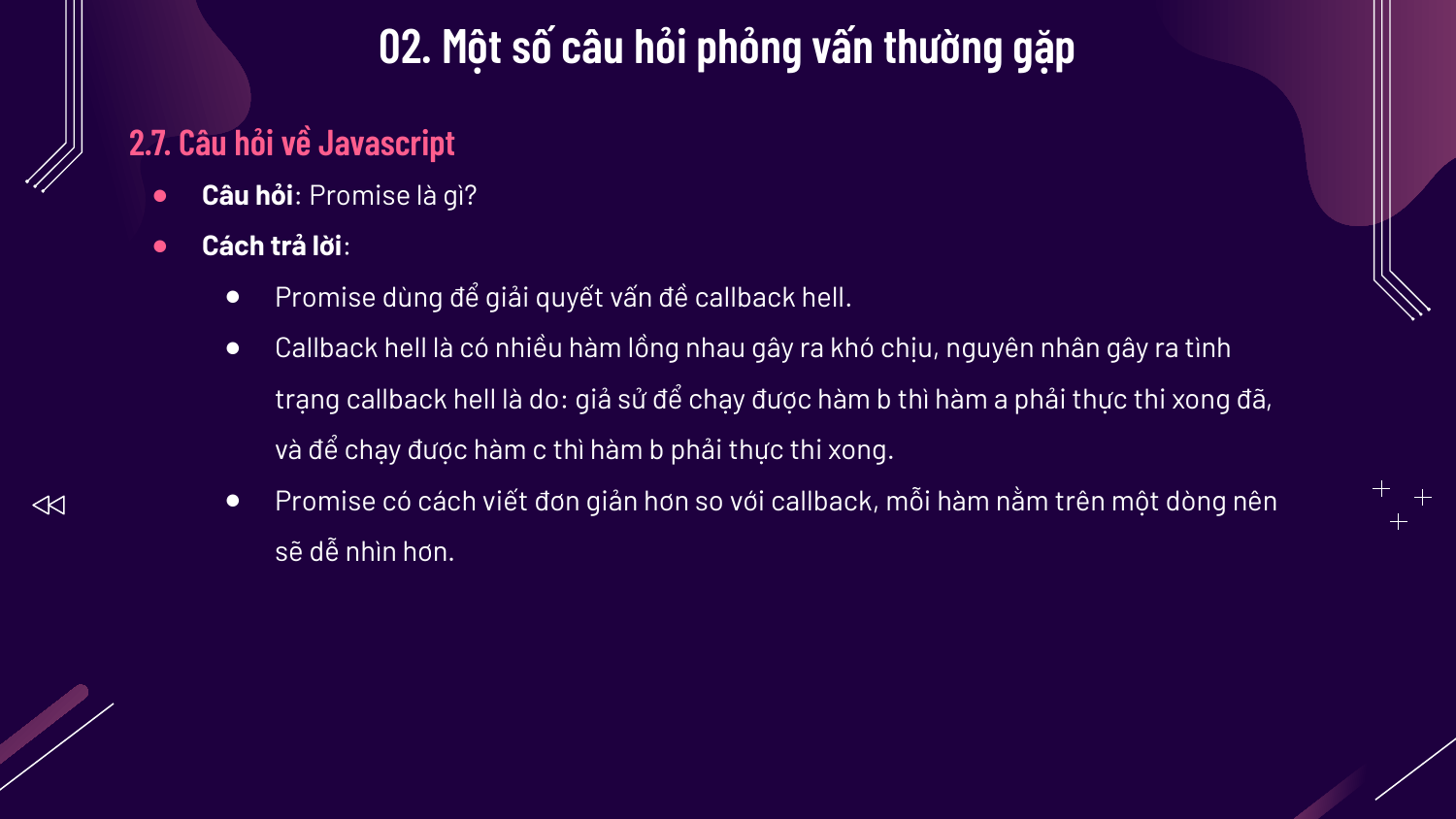

# 02. Một số câu hỏi phỏng vấn thường gặp
2.7. Câu hỏi về Javascript
Câu hỏi: Promise là gì?
Cách trả lời:
Promise dùng để giải quyết vấn đề callback hell.
Callback hell là có nhiều hàm lồng nhau gây ra khó chịu, nguyên nhân gây ra tình trạng callback hell là do: giả sử để chạy được hàm b thì hàm a phải thực thi xong đã, và để chạy được hàm c thì hàm b phải thực thi xong.
Promise có cách viết đơn giản hơn so với callback, mỗi hàm nằm trên một dòng nên sẽ dễ nhìn hơn.